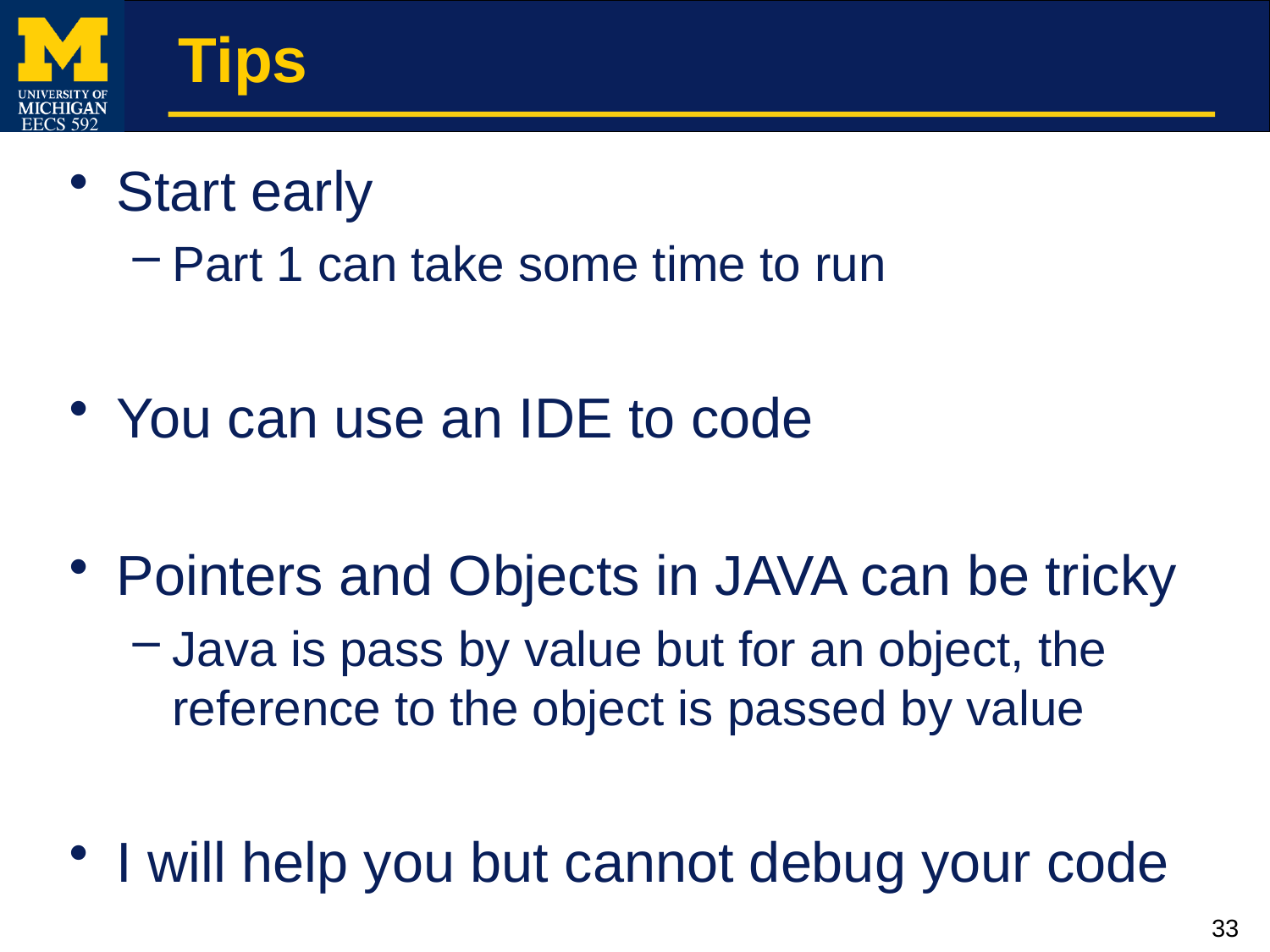

# Tips
Start early
Part 1 can take some time to run

You can use an IDE to code

Pointers and Objects in JAVA can be tricky
Java is pass by value but for an object, the reference to the object is passed by value

I will help you but cannot debug your code